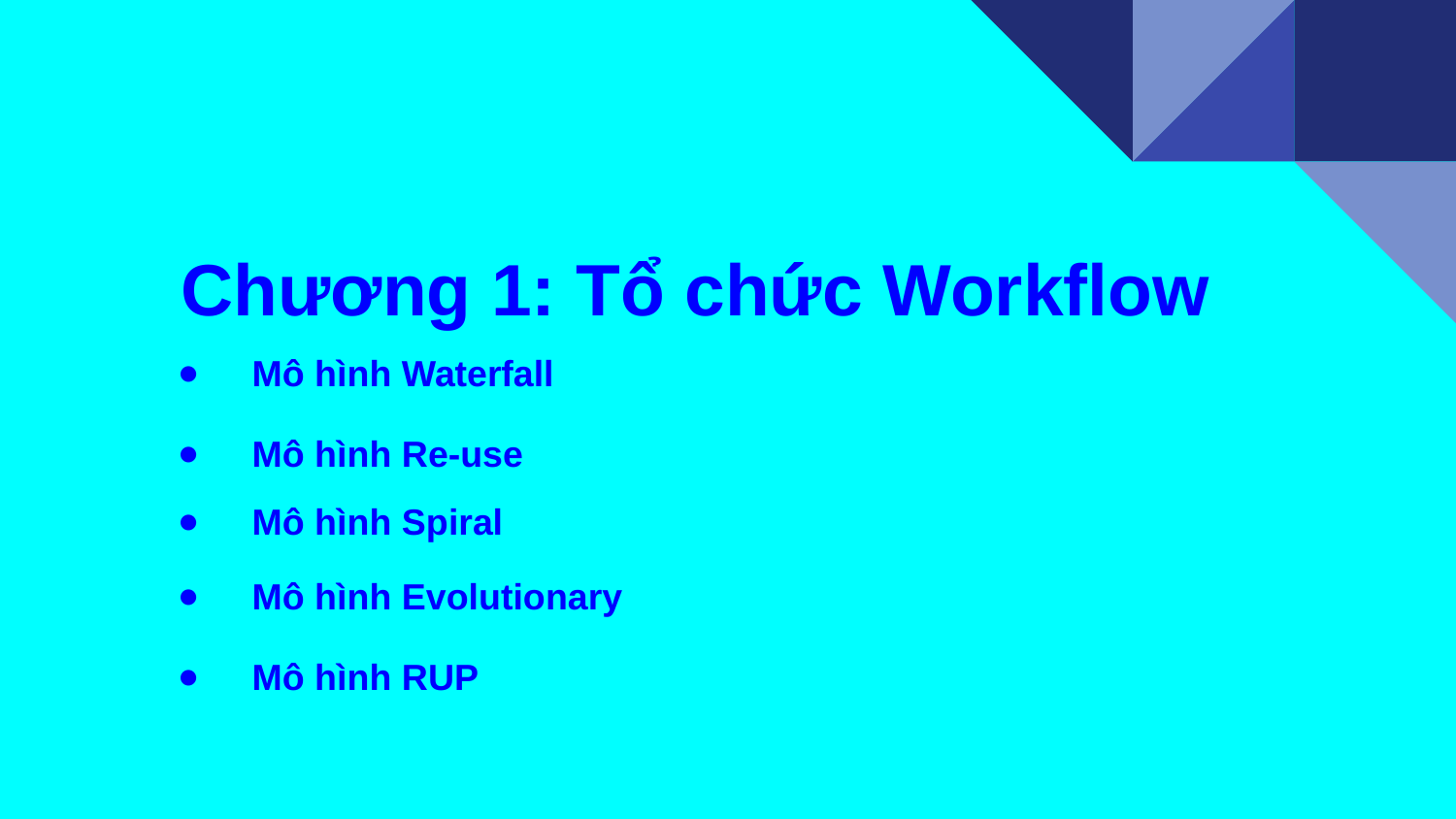

# Chương 1: Tổ chức Workflow
Mô hình Waterfall
Mô hình Re-use
Mô hình Spiral
Mô hình Evolutionary
Mô hình RUP